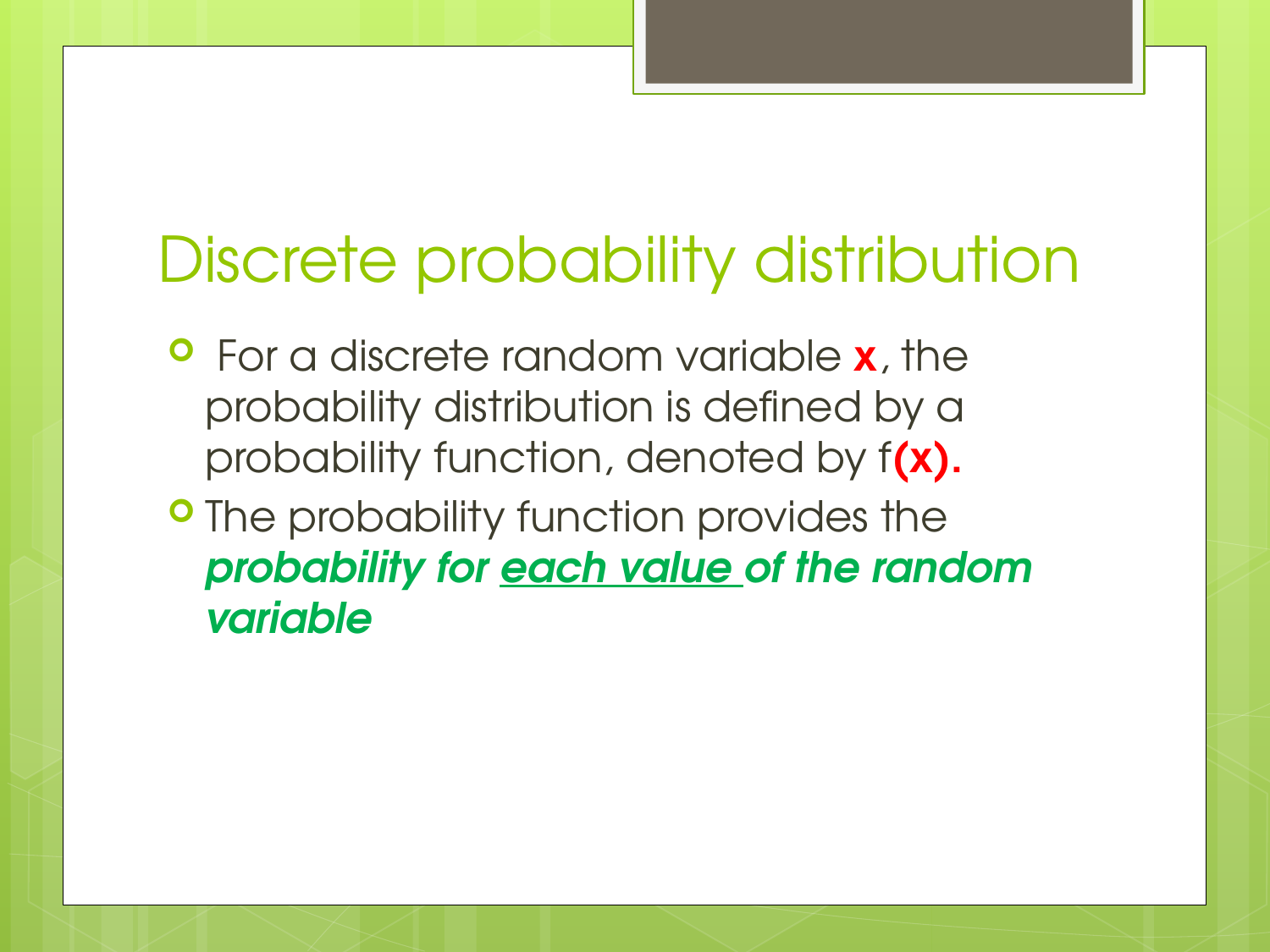

# Discrete probability distribution
 For a discrete random variable x, the probability distribution is defined by a probability function, denoted by f(x).
The probability function provides the probability for each value of the random variable